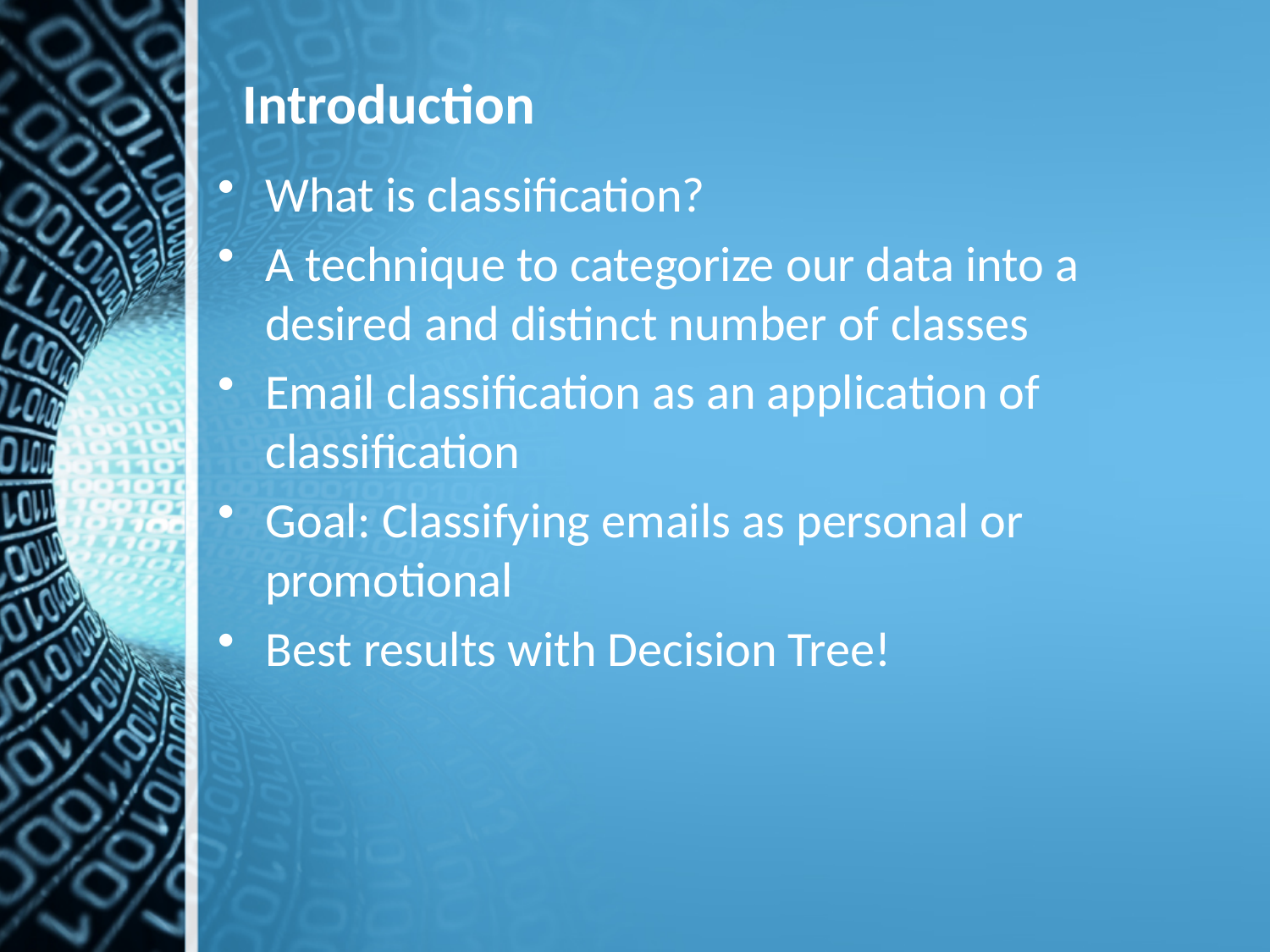

# Introduction
What is classification?
A technique to categorize our data into a desired and distinct number of classes
Email classification as an application of classification
Goal: Classifying emails as personal or promotional
Best results with Decision Tree!